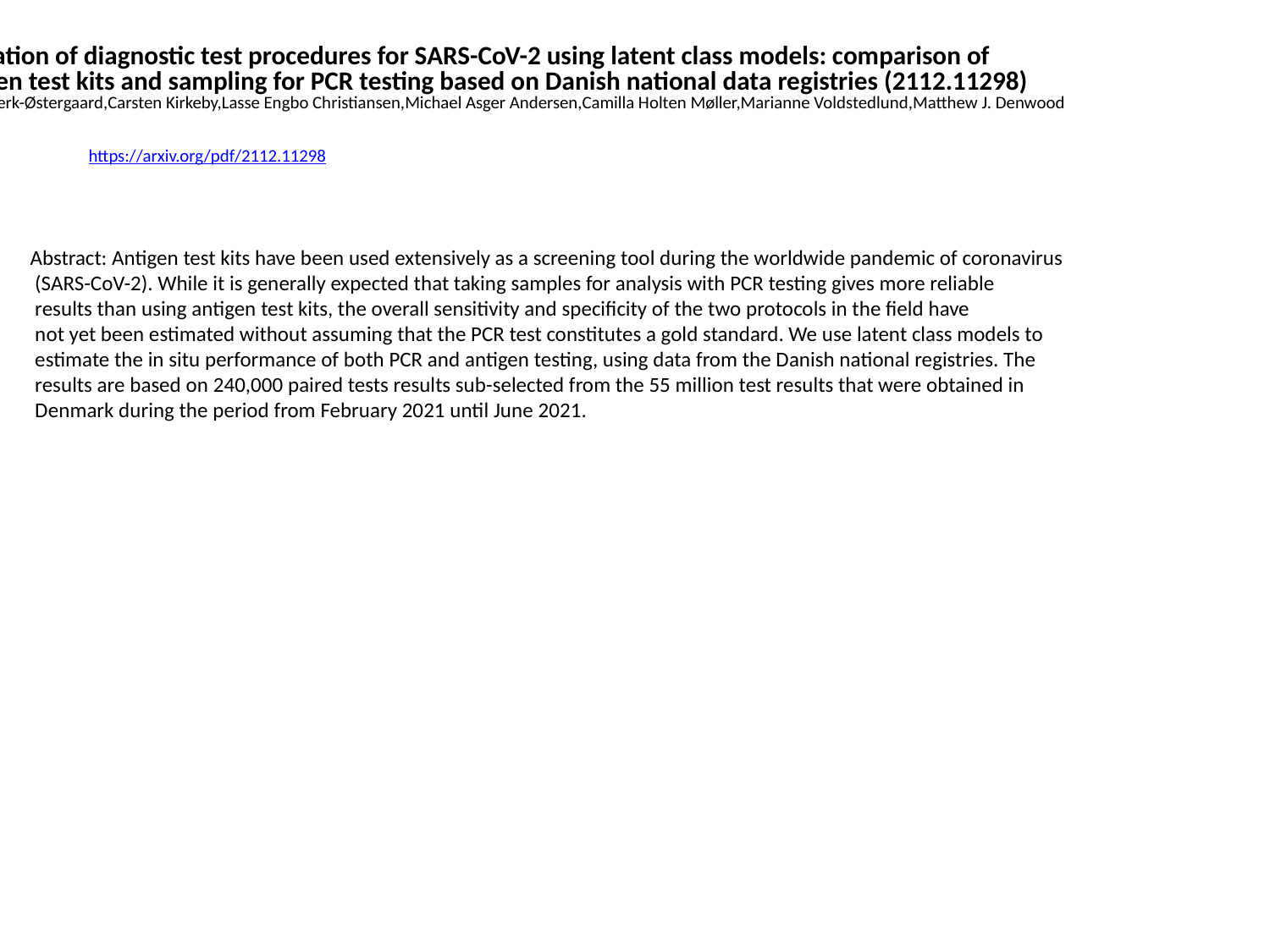

Evaluation of diagnostic test procedures for SARS-CoV-2 using latent class models: comparison of
 antigen test kits and sampling for PCR testing based on Danish national data registries (2112.11298)
Jacob Stærk-Østergaard,Carsten Kirkeby,Lasse Engbo Christiansen,Michael Asger Andersen,Camilla Holten Møller,Marianne Voldstedlund,Matthew J. Denwood

https://arxiv.org/pdf/2112.11298

Abstract: Antigen test kits have been used extensively as a screening tool during the worldwide pandemic of coronavirus
 (SARS-CoV-2). While it is generally expected that taking samples for analysis with PCR testing gives more reliable
 results than using antigen test kits, the overall sensitivity and specificity of the two protocols in the field have
 not yet been estimated without assuming that the PCR test constitutes a gold standard. We use latent class models to
 estimate the in situ performance of both PCR and antigen testing, using data from the Danish national registries. The
 results are based on 240,000 paired tests results sub-selected from the 55 million test results that were obtained in
 Denmark during the period from February 2021 until June 2021.